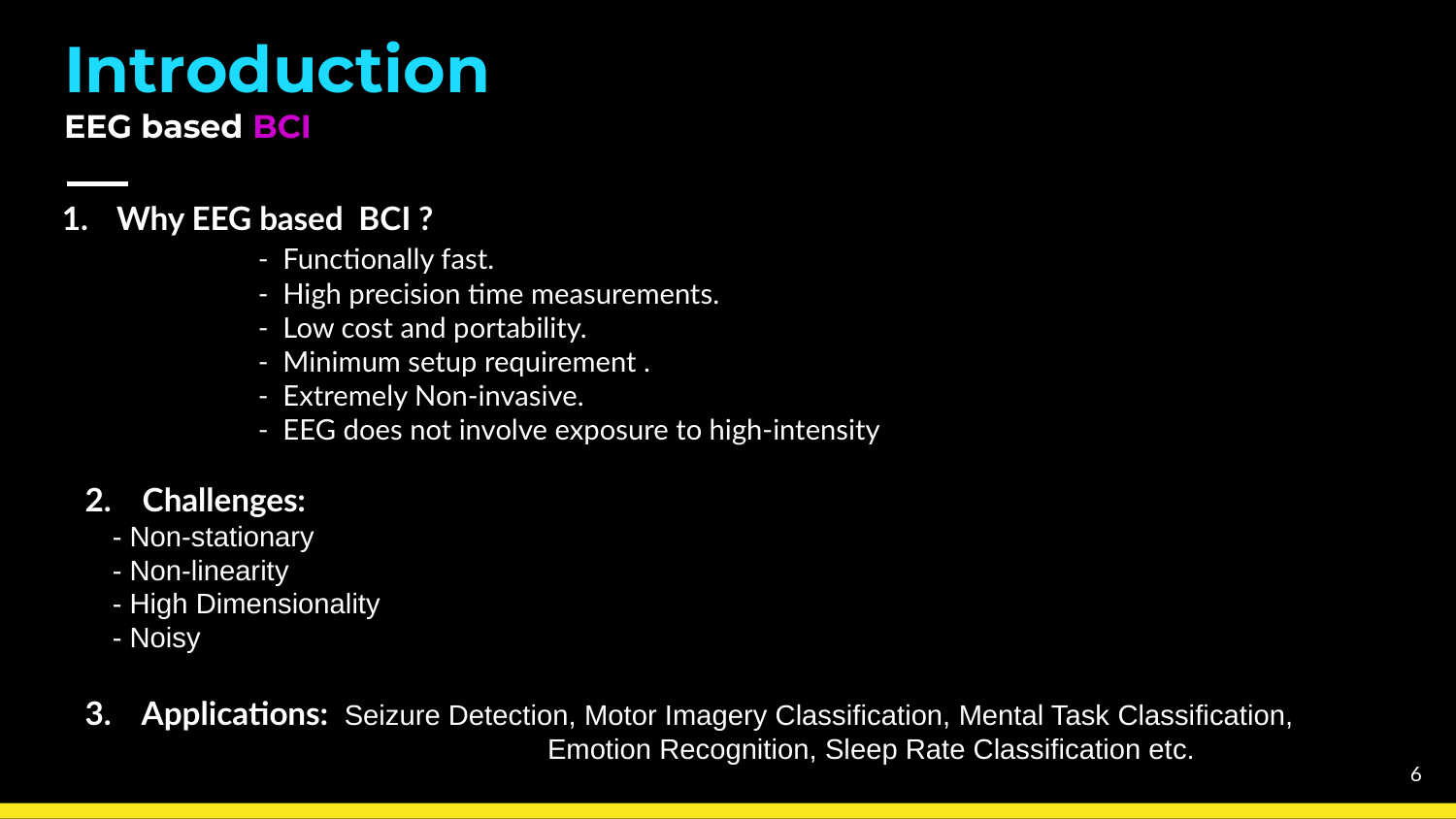

# Introduction EEG based BCI
Why EEG based  BCI ?
		-  Functionally fast.
		-  High precision time measurements.
		-  Low cost and portability.
		-  Minimum setup requirement .
		-  Extremely Non-invasive.
		-  EEG does not involve exposure to high-intensity

   2.    Challenges:
	- Non-stationary
	- Non-linearity
	- High Dimensionality
	- Noisy

   3.    Applications:  Seizure Detection, Motor Imagery Classification, Mental Task Classification, 		                  Emotion Recognition, Sleep Rate Classification etc.

6